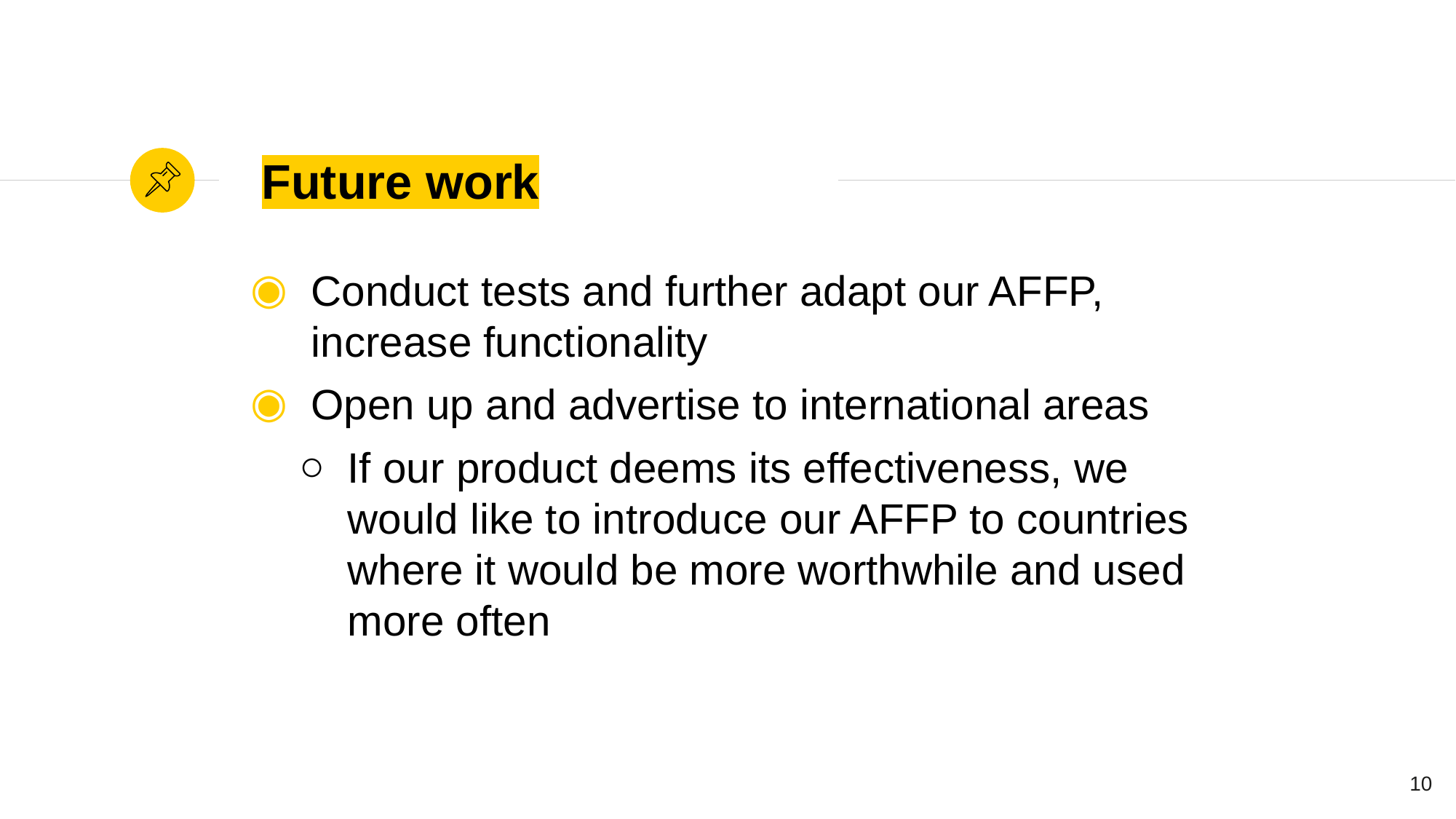

# Future work

Conduct tests and further adapt our AFFP, increase functionality
Open up and advertise to international areas
If our product deems its effectiveness, we would like to introduce our AFFP to countries where it would be more worthwhile and used more often
10